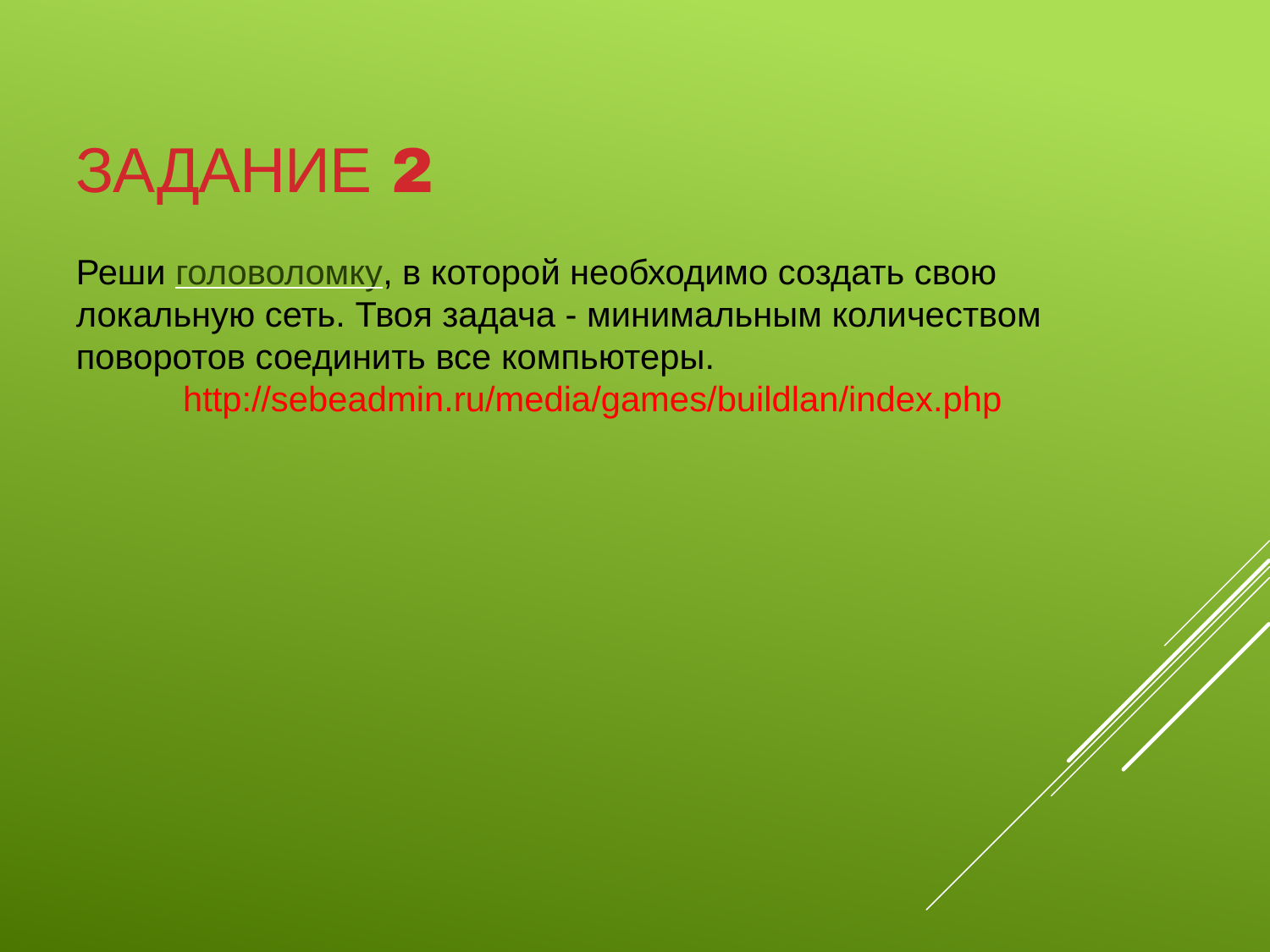

Задание 2
Реши головоломку, в которой необходимо создать свою локальную сеть. Твоя задача - минимальным количеством поворотов соединить все компьютеры.
http://sebeadmin.ru/media/games/buildlan/index.php